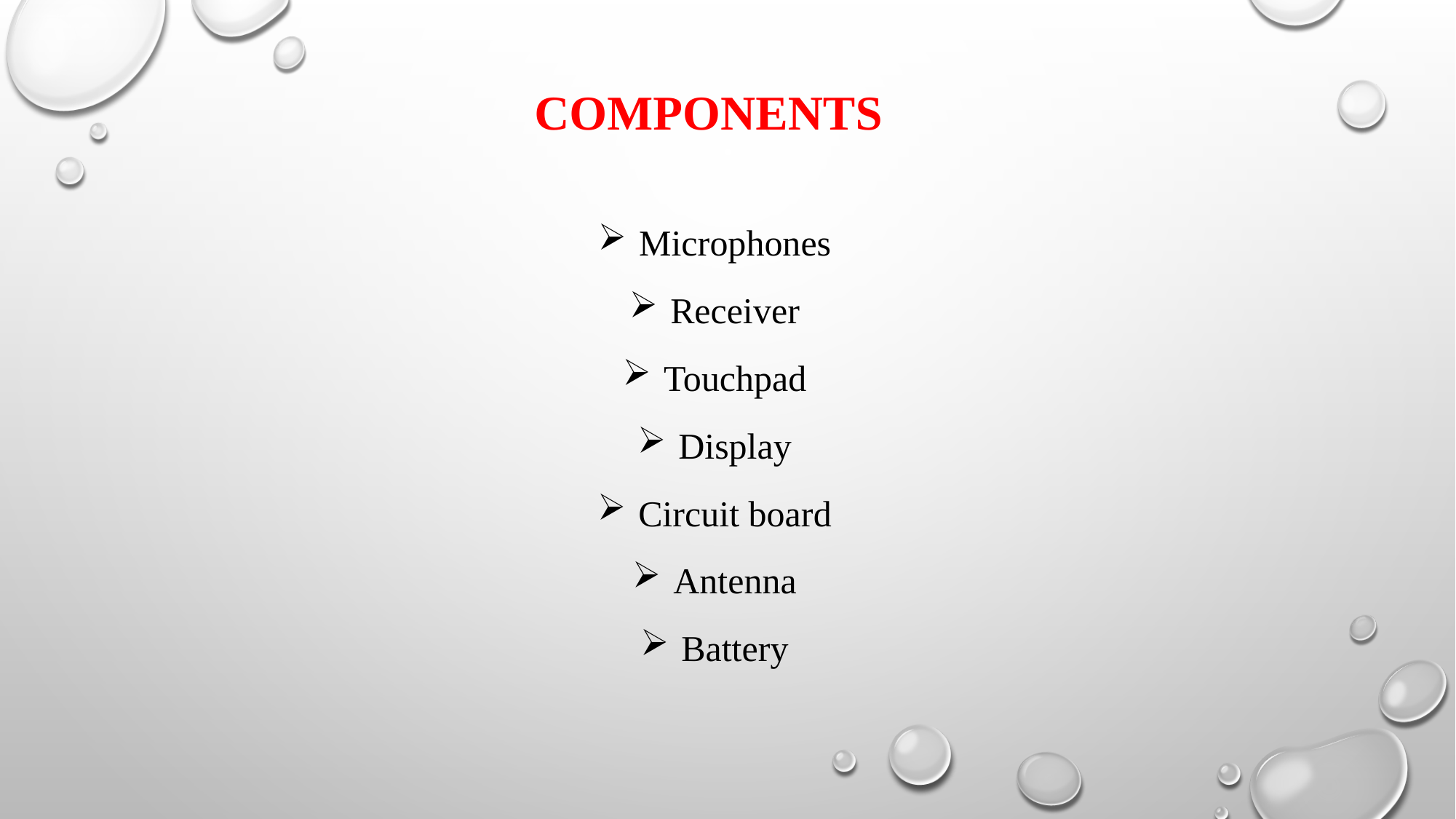

# Components
Microphones
Receiver
Touchpad
Display
Circuit board
Antenna
Battery